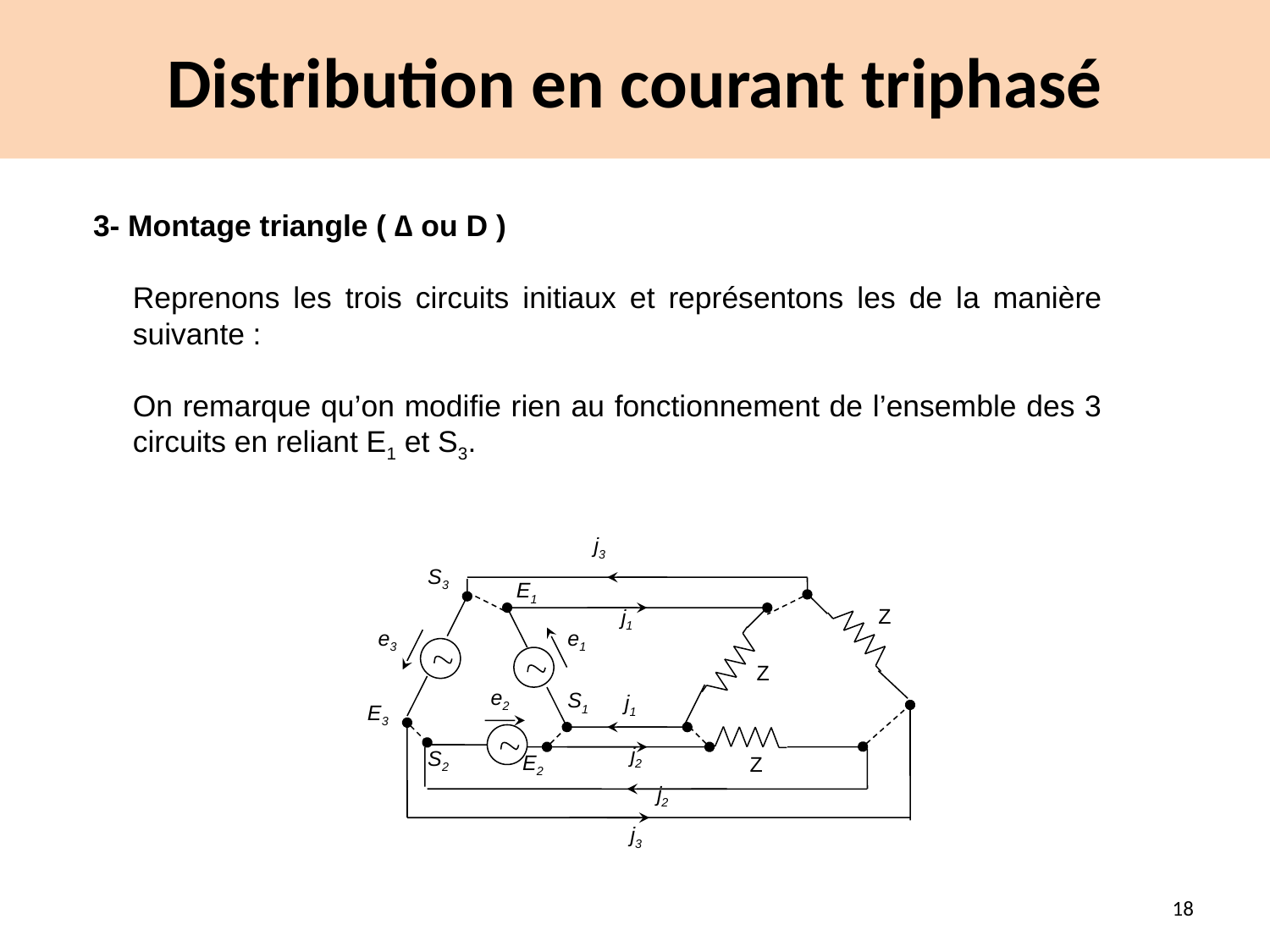

# Distribution en courant triphasé
3- Montage triangle ( ∆ ou D )

Reprenons les trois circuits initiaux et représentons les de la manière suivante :

On remarque qu’on modifie rien au fonctionnement de l’ensemble des 3 circuits en reliant E1 et S3.

j3
S3
E1

Z
j1

e3
e1

Z

e2
S1
j1

E3

j2
S2
E2

Z

j2

j3

18